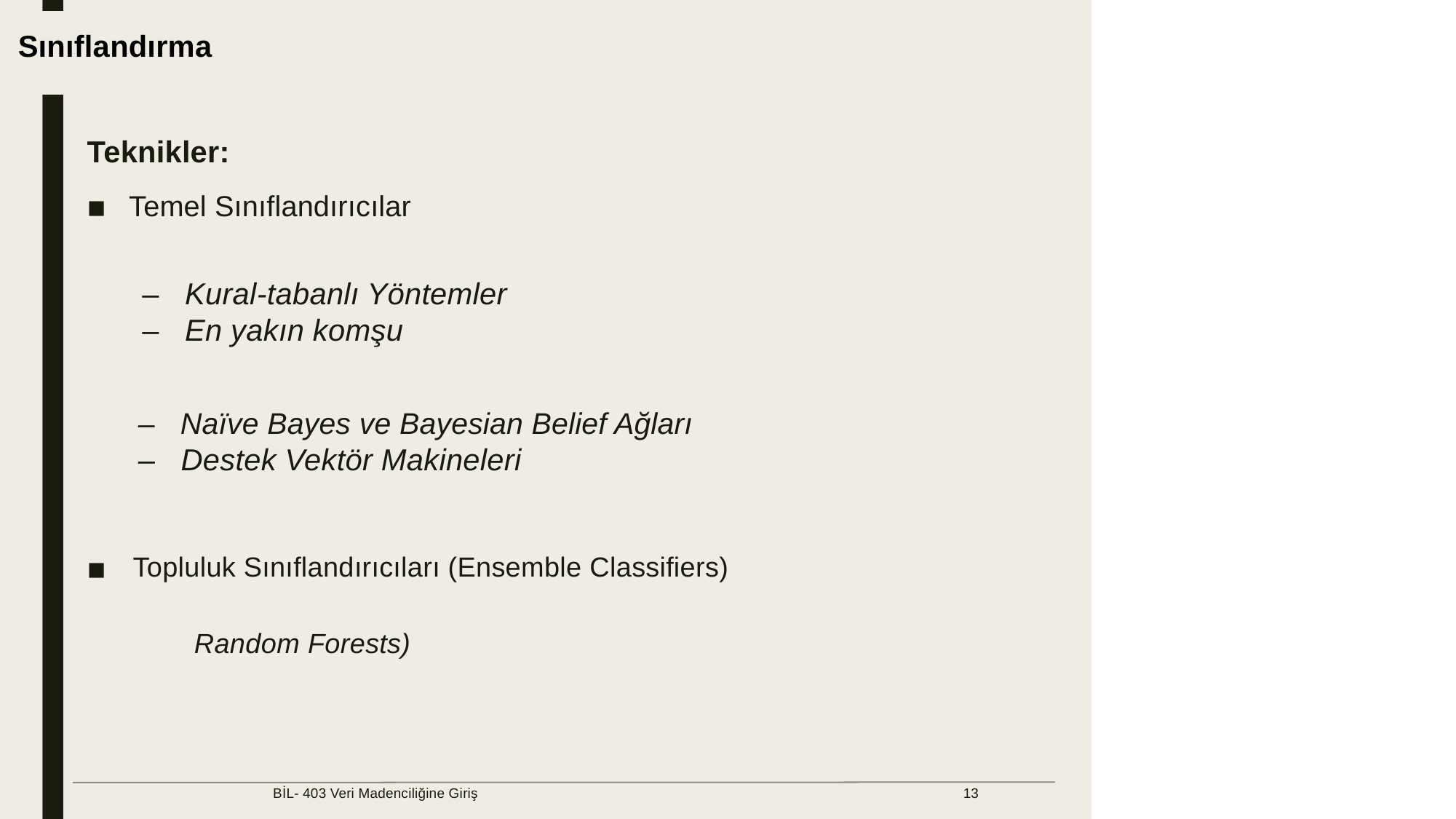

Sınıflandırma
Teknikler:
■
Temel Sınıflandırıcılar
–   Kural-tabanlı Yöntemler
–   En yakın komşu
–   Naïve Bayes ve Bayesian Belief Ağları
–   Destek Vektör Makineleri
■
Topluluk Sınıflandırıcıları (Ensemble Classifiers)
Random Forests)

BİL- 403 Veri Madenciliğine Giriş
13